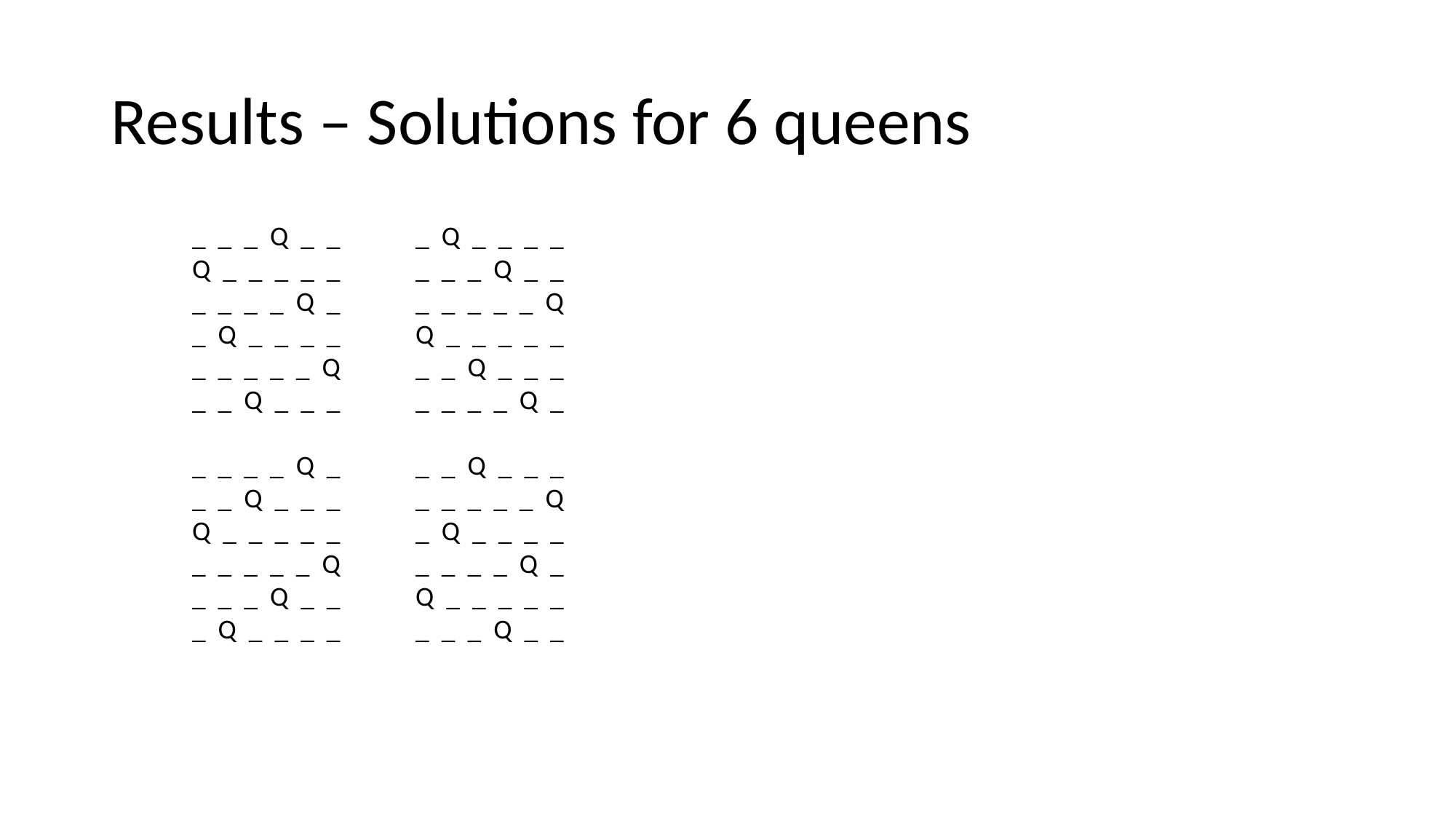

# Results – Solutions for 6 queens
_  _  _  Q  _  _
Q  _  _  _  _  _
_  _  _  _  Q  _
_  Q  _  _  _  _
_  _  _  _  _  Q
_  _  Q  _  _  _

_  _  _  _  Q  _
_  _  Q  _  _  _
Q  _  _  _  _  _
_  _  _  _  _  Q
_  _  _  Q  _  _
_  Q  _  _  _  _

_  Q  _  _  _  _
_  _  _  Q  _  _
_  _  _  _  _  Q
Q  _  _  _  _  _
_  _  Q  _  _  _
_  _  _  _  Q  _

_  _  Q  _  _  _
_  _  _  _  _  Q
_  Q  _  _  _  _
_  _  _  _  Q  _
Q  _  _  _  _  _
_  _  _  Q  _  _